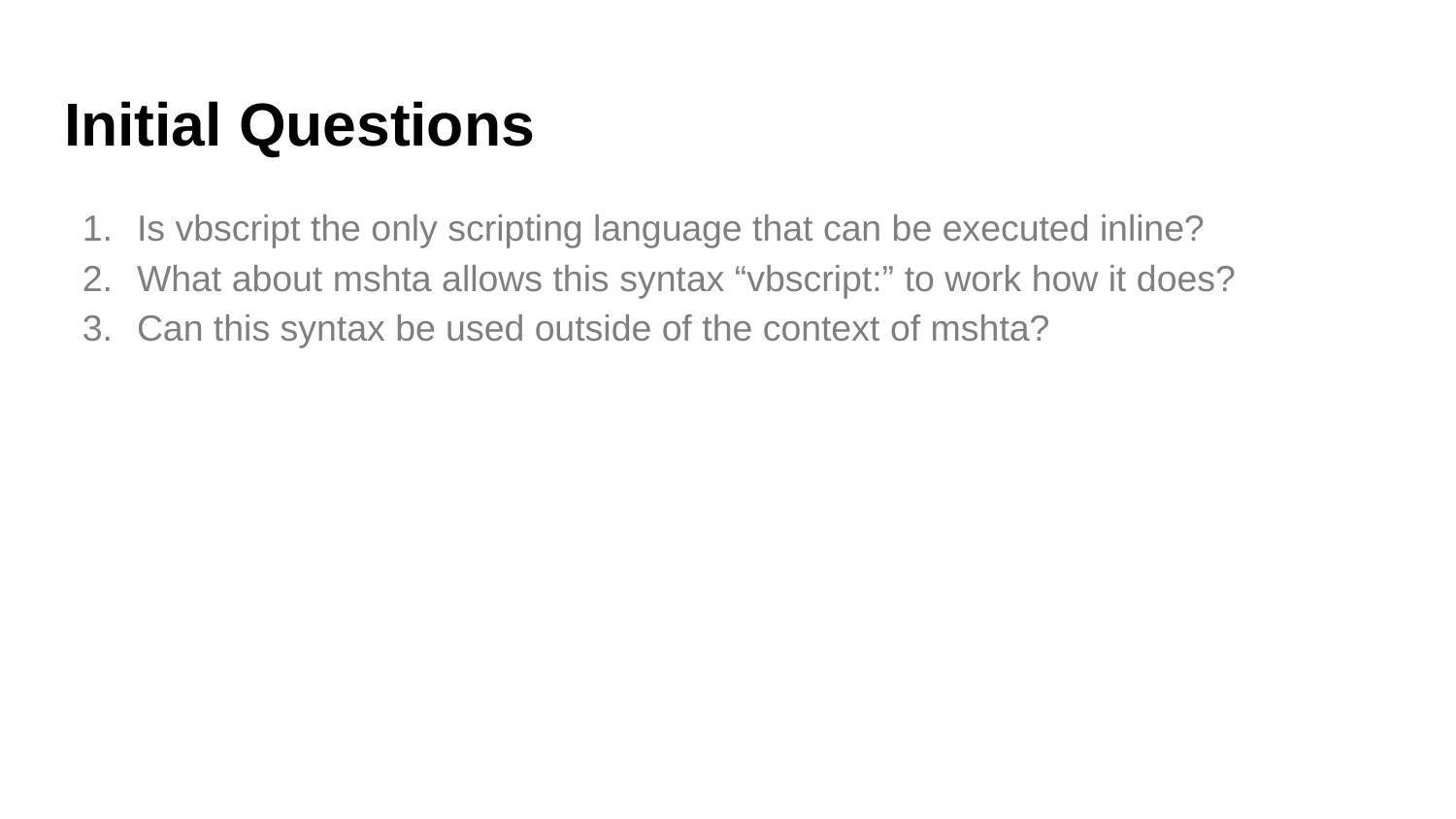

# Initial Questions
Is vbscript the only scripting language that can be executed inline?
What about mshta allows this syntax “vbscript:” to work how it does?
Can this syntax be used outside of the context of mshta?